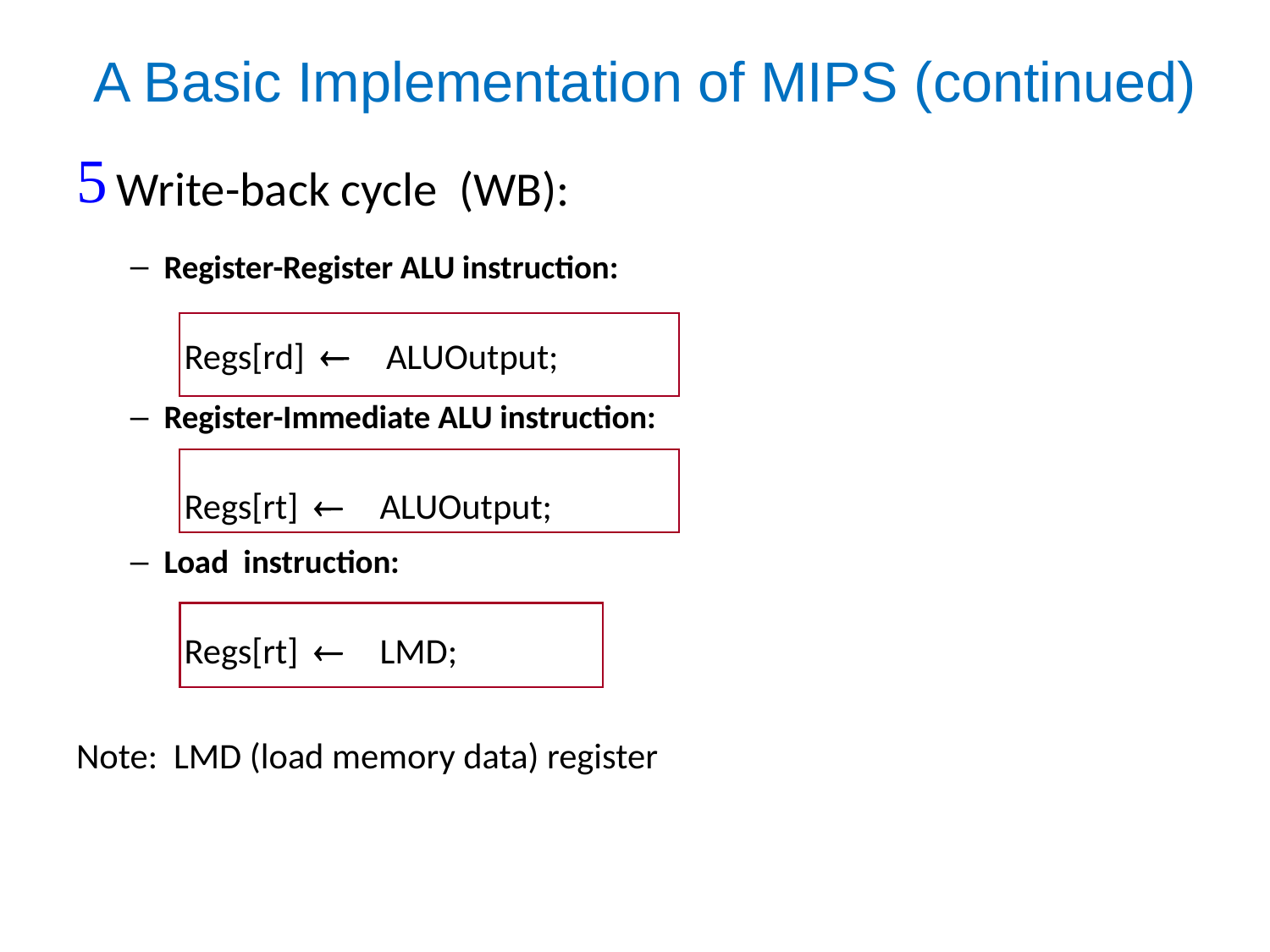

# A Basic Implementation of MIPS (continued)
Write-back cycle  (WB):

Register-Register ALU instruction:

Regs[rd]  ←  ALUOutput;

Register-Immediate ALU instruction:

Regs[rt]  ←  ALUOutput;

Load  instruction:

Regs[rt]  ←  LMD;

Note:  LMD (load memory data) register